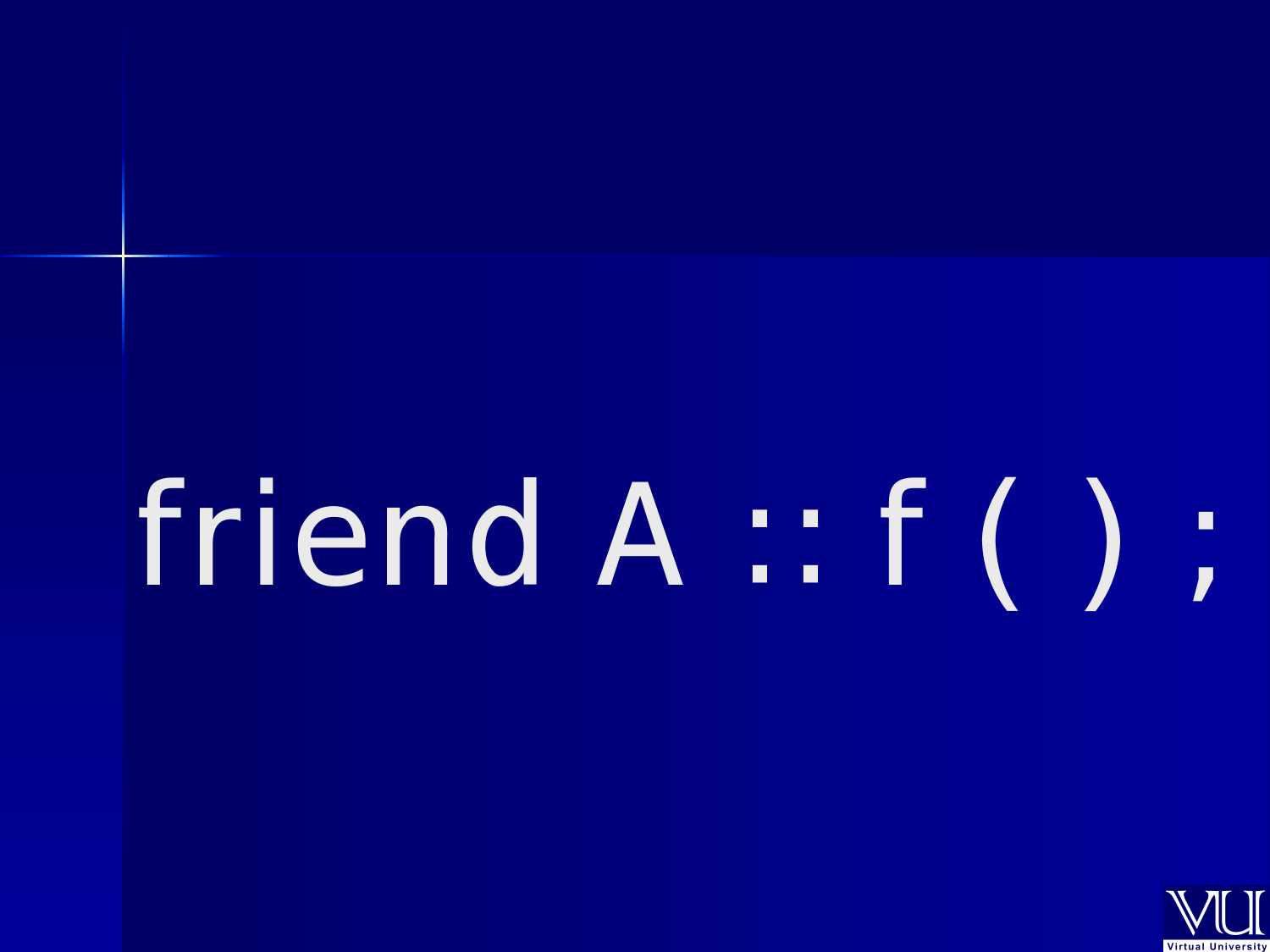

# friend A :: f ( ) ;